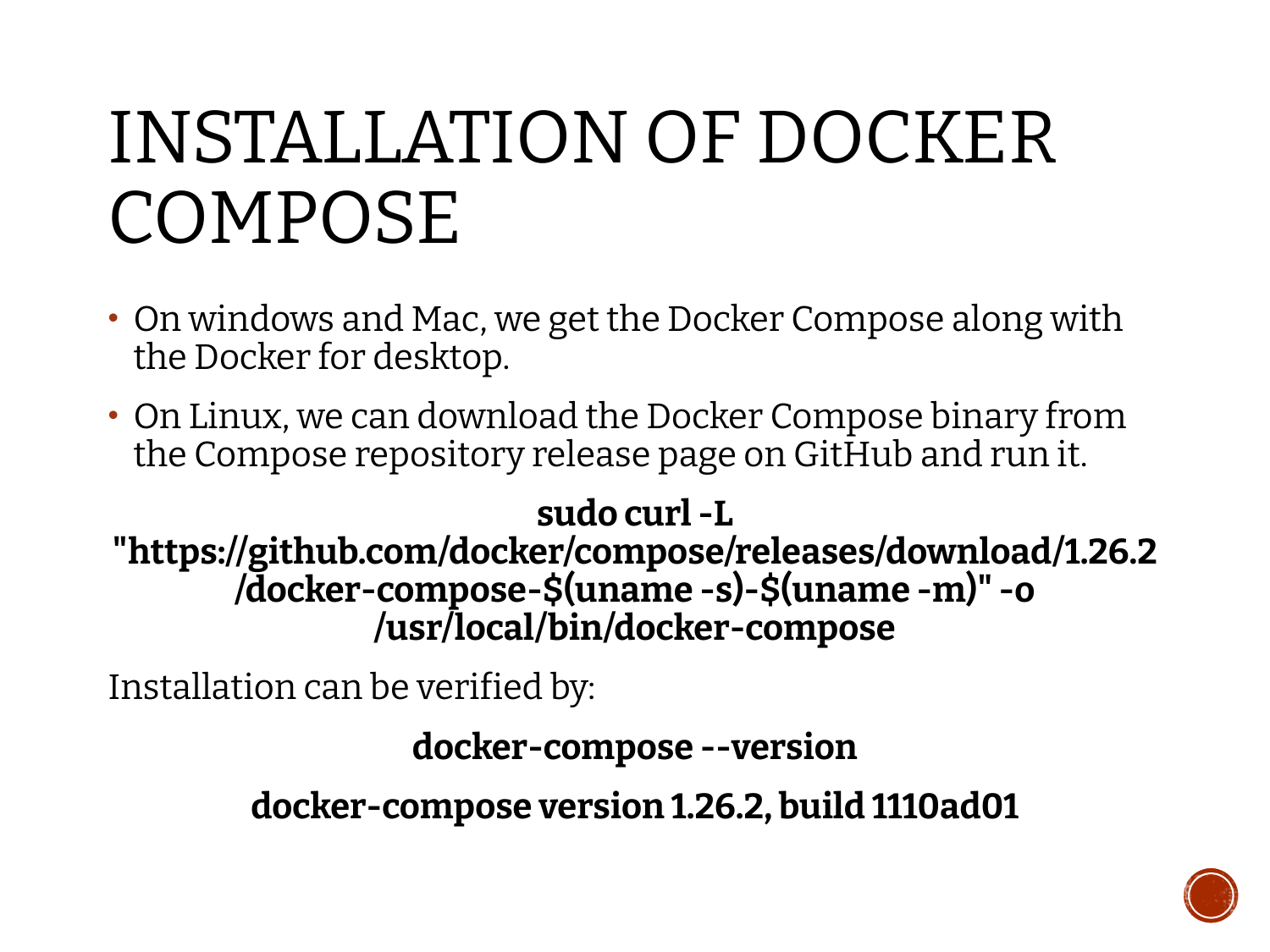

# Installation of Docker Compose
On windows and Mac, we get the Docker Compose along with the Docker for desktop.
On Linux, we can download the Docker Compose binary from the Compose repository release page on GitHub and run it.
sudo curl -L "https://github.com/docker/compose/releases/download/1.26.2/docker-compose-$(uname -s)-$(uname -m)" -o /usr/local/bin/docker-compose
Installation can be verified by:
docker-compose --version
docker-compose version 1.26.2, build 1110ad01